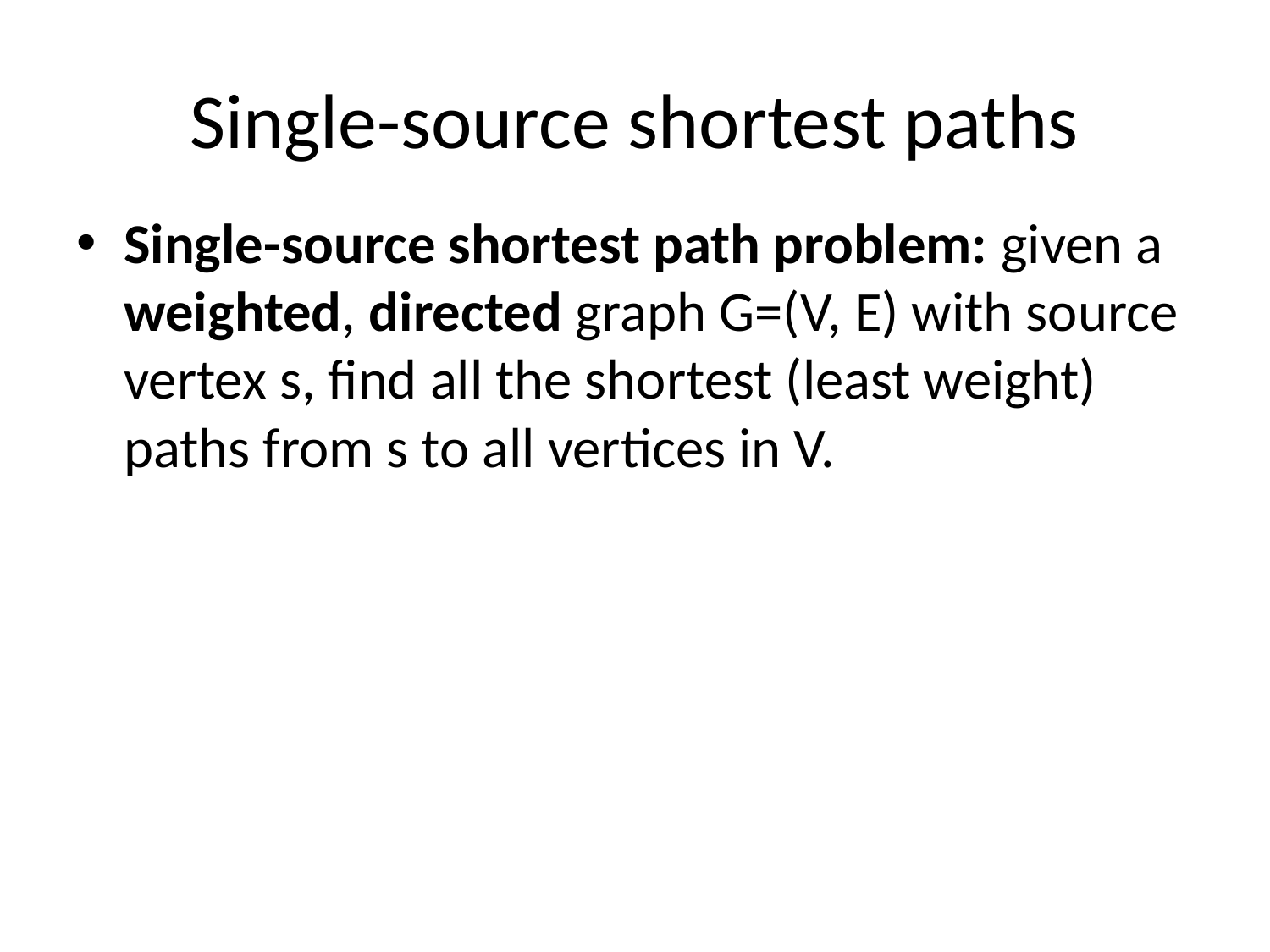

# Single-source shortest paths
Single-source shortest path problem: given a weighted, directed graph G=(V, E) with source vertex s, find all the shortest (least weight) paths from s to all vertices in V.